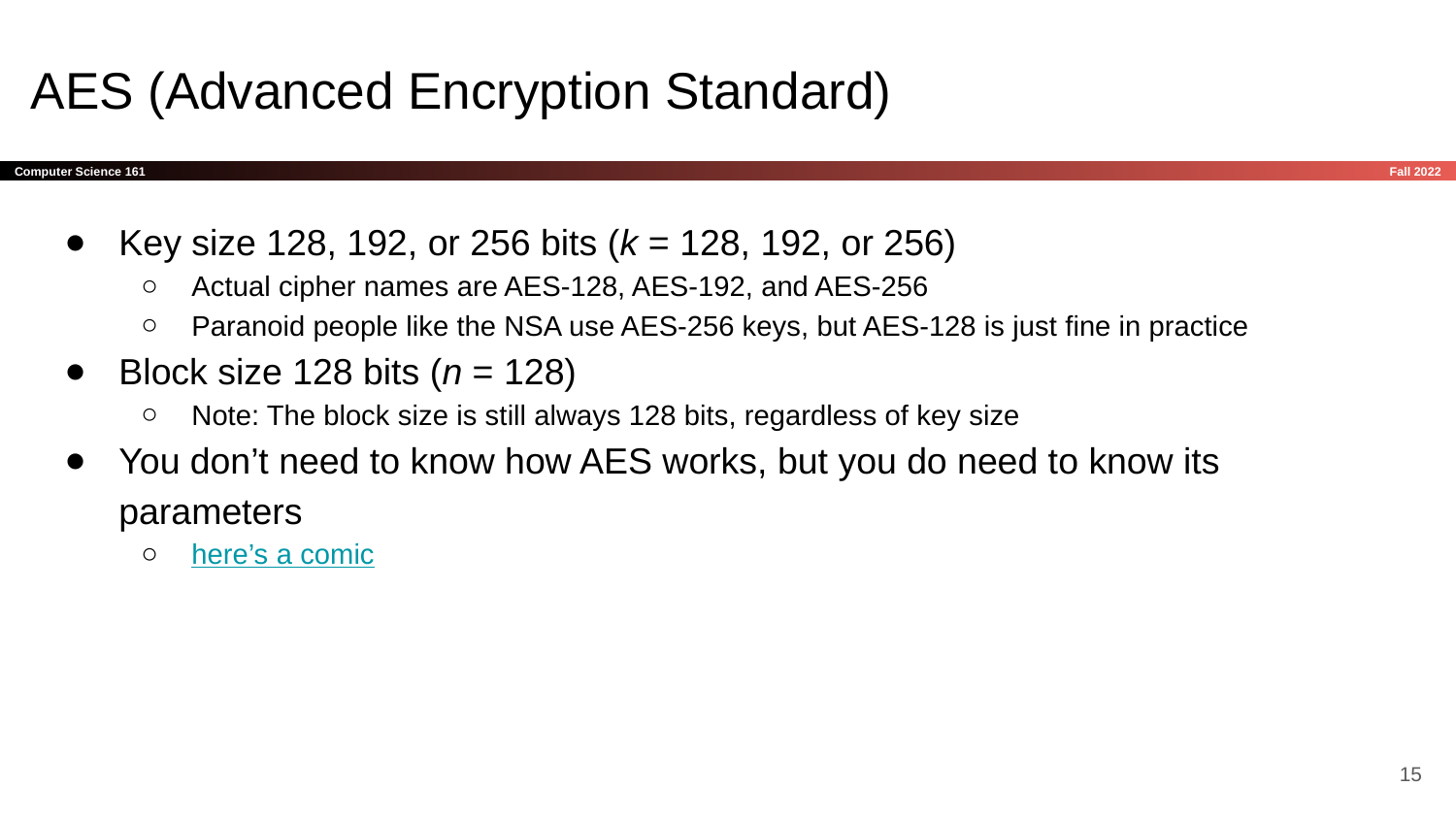

# AES (Advanced Encryption Standard)
Key size 128, 192, or 256 bits (k = 128, 192, or 256)
Actual cipher names are AES-128, AES-192, and AES-256
Paranoid people like the NSA use AES-256 keys, but AES-128 is just fine in practice
Block size 128 bits (n = 128)
Note: The block size is still always 128 bits, regardless of key size
You don’t need to know how AES works, but you do need to know its parameters
here’s a comic
15